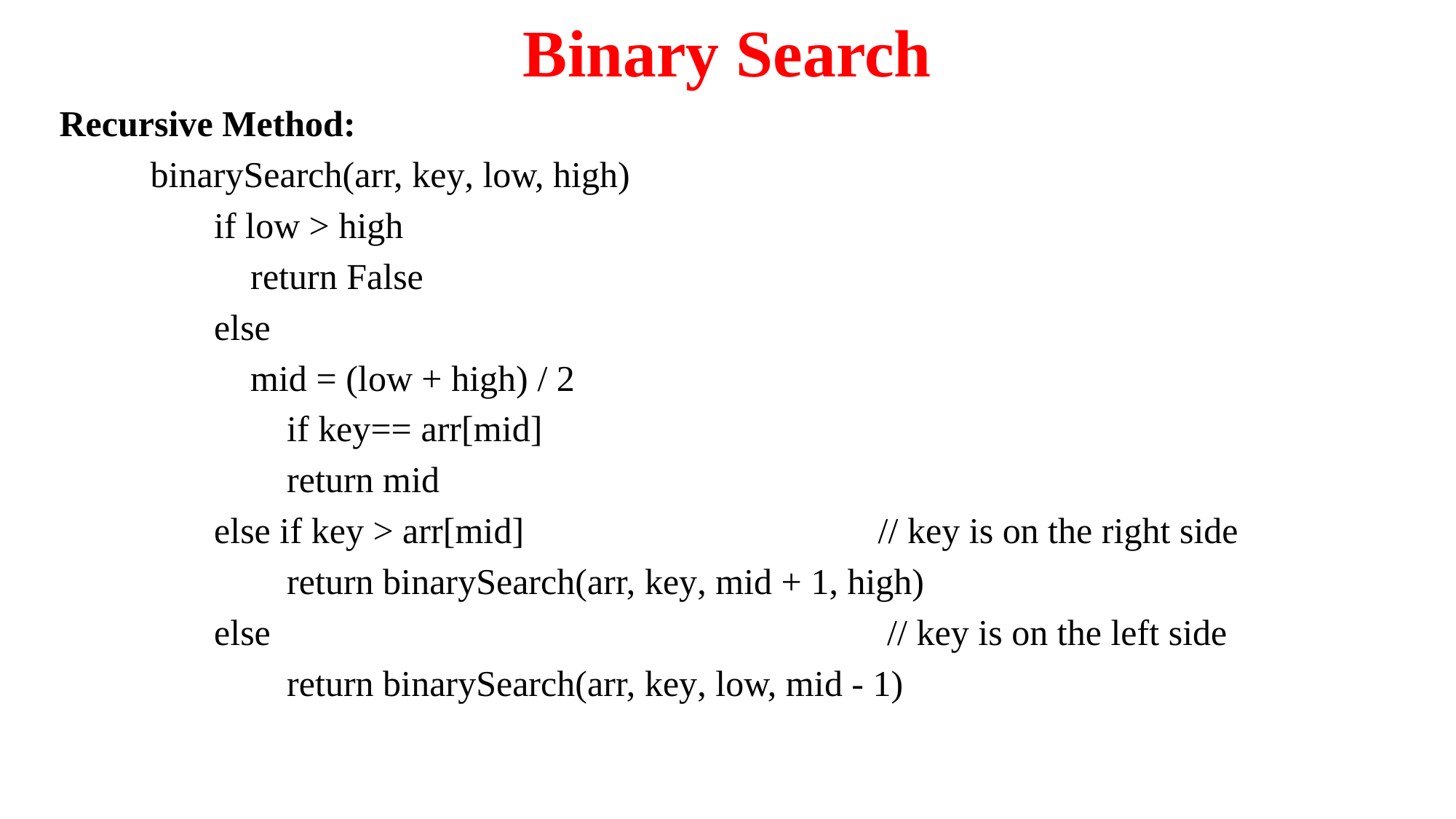

# Binary Search
Recursive Method:
    binarySearch(arr, key, low, high)
           if low > high
               return False
           else
               mid = (low + high) / 2
                   if key== arr[mid]
                   return mid
           else if key > arr[mid]       	 		// key is on the right side
                   return binarySearch(arr, key, mid + 1, high)
           else                       				 // key is on the left side
                   return binarySearch(arr, key, low, mid - 1)